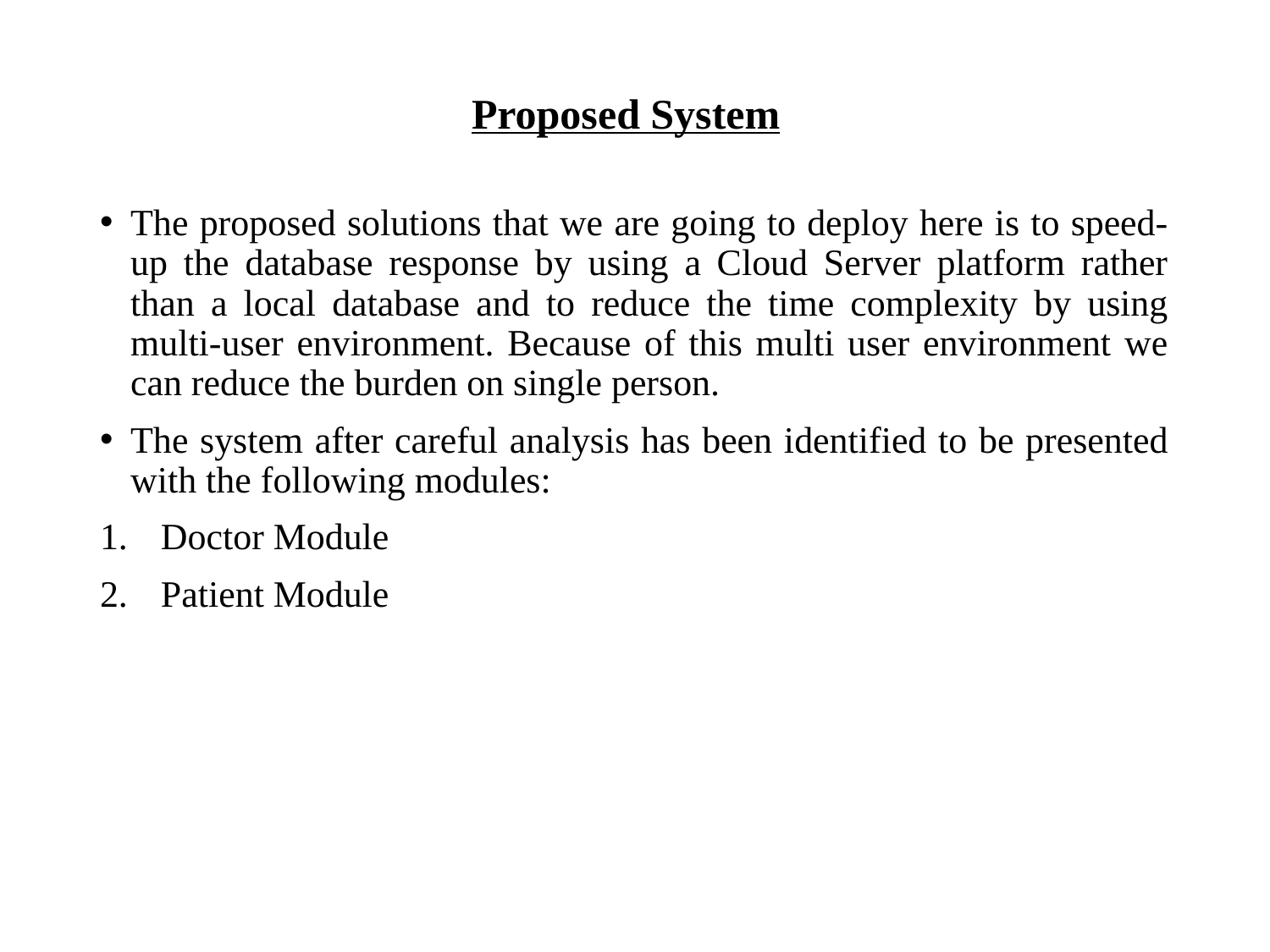

# Proposed System
The proposed solutions that we are going to deploy here is to speed-up the database response by using a Cloud Server platform rather than a local database and to reduce the time complexity by using multi-user environment. Because of this multi user environment we can reduce the burden on single person.
The system after careful analysis has been identified to be presented with the following modules:
Doctor Module
Patient Module